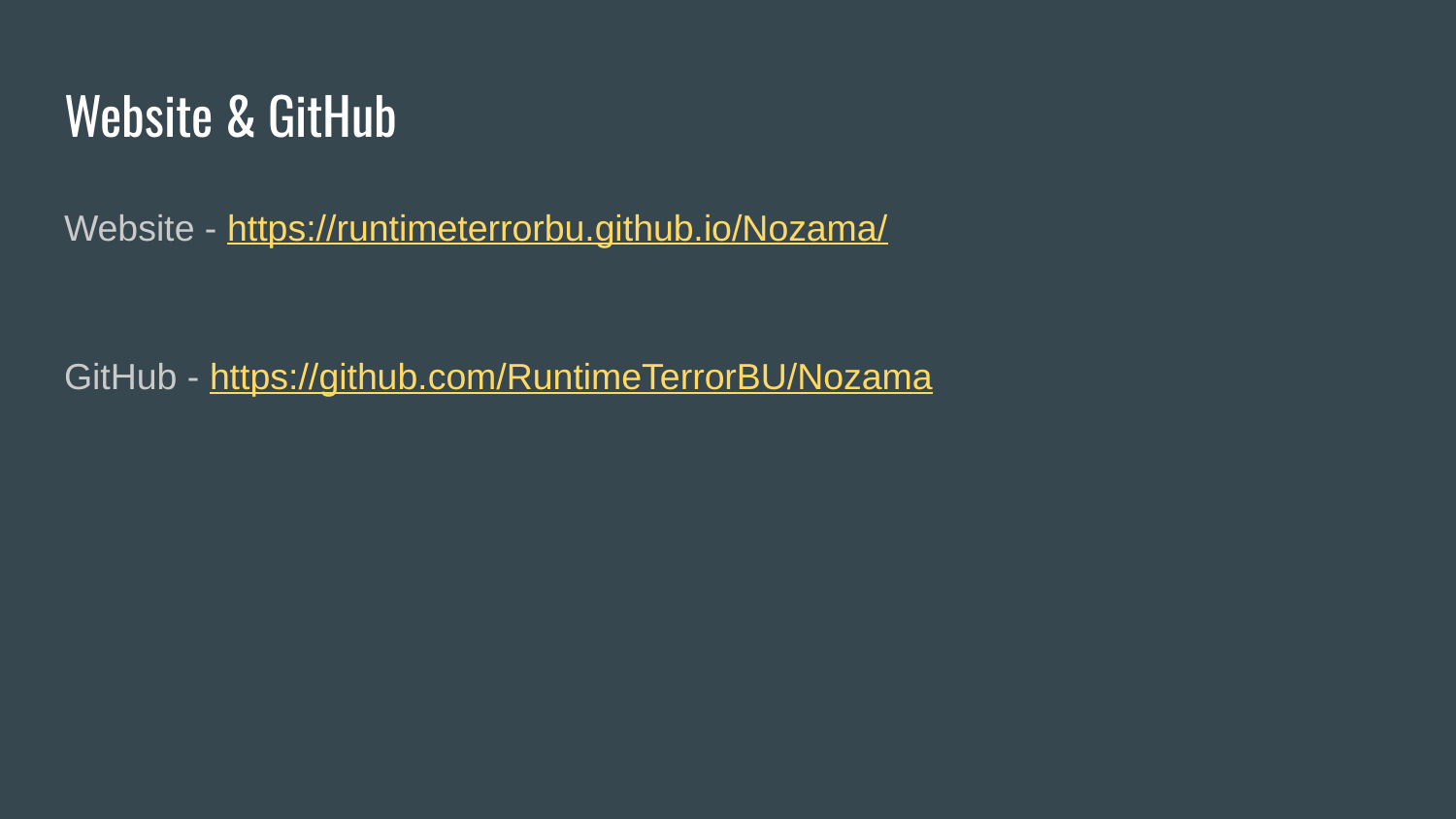

# Website & GitHub

Website - https://runtimeterrorbu.github.io/Nozama/

GitHub - https://github.com/RuntimeTerrorBU/Nozama